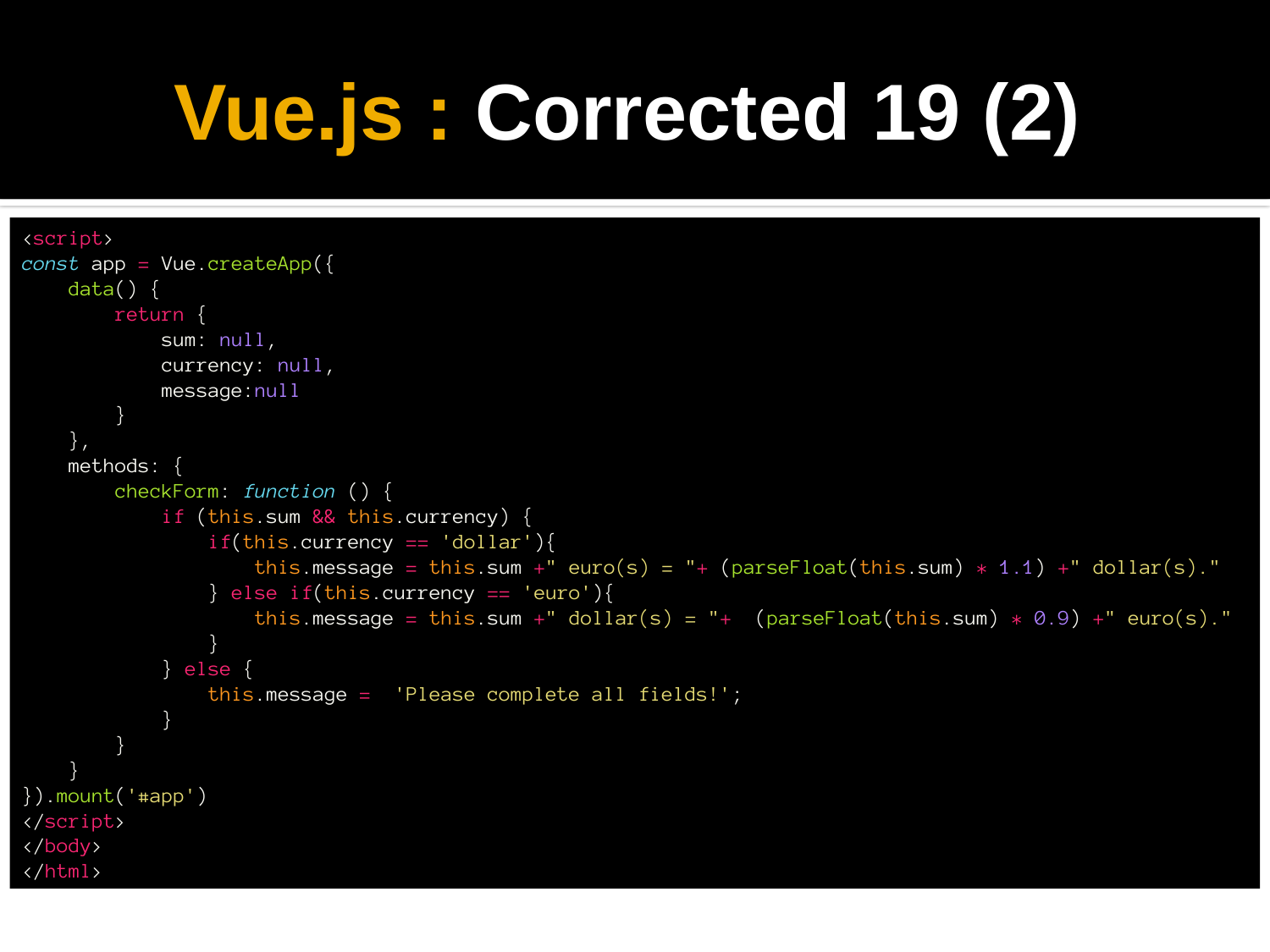

# Vue.js : Corrected 19 (2)
<script>
const app = Vue.createApp({
    data() {
        return {
            sum: null,
            currency: null,
            message:null
        }
    },
    methods: {
        checkForm: function () {
            if (this.sum && this.currency) {
                if(this.currency == 'dollar'){
                    this.message = this.sum +" euro(s) = "+ (parseFloat(this.sum) * 1.1) +" dollar(s)."
                } else if(this.currency == 'euro'){
                    this.message = this.sum +" dollar(s) = "+  (parseFloat(this.sum) * 0.9) +" euro(s)."
                }
            } else {
                this.message =  'Please complete all fields!';
            }
        }
    }
}).mount('#app')
</script>
</body>
</html>​